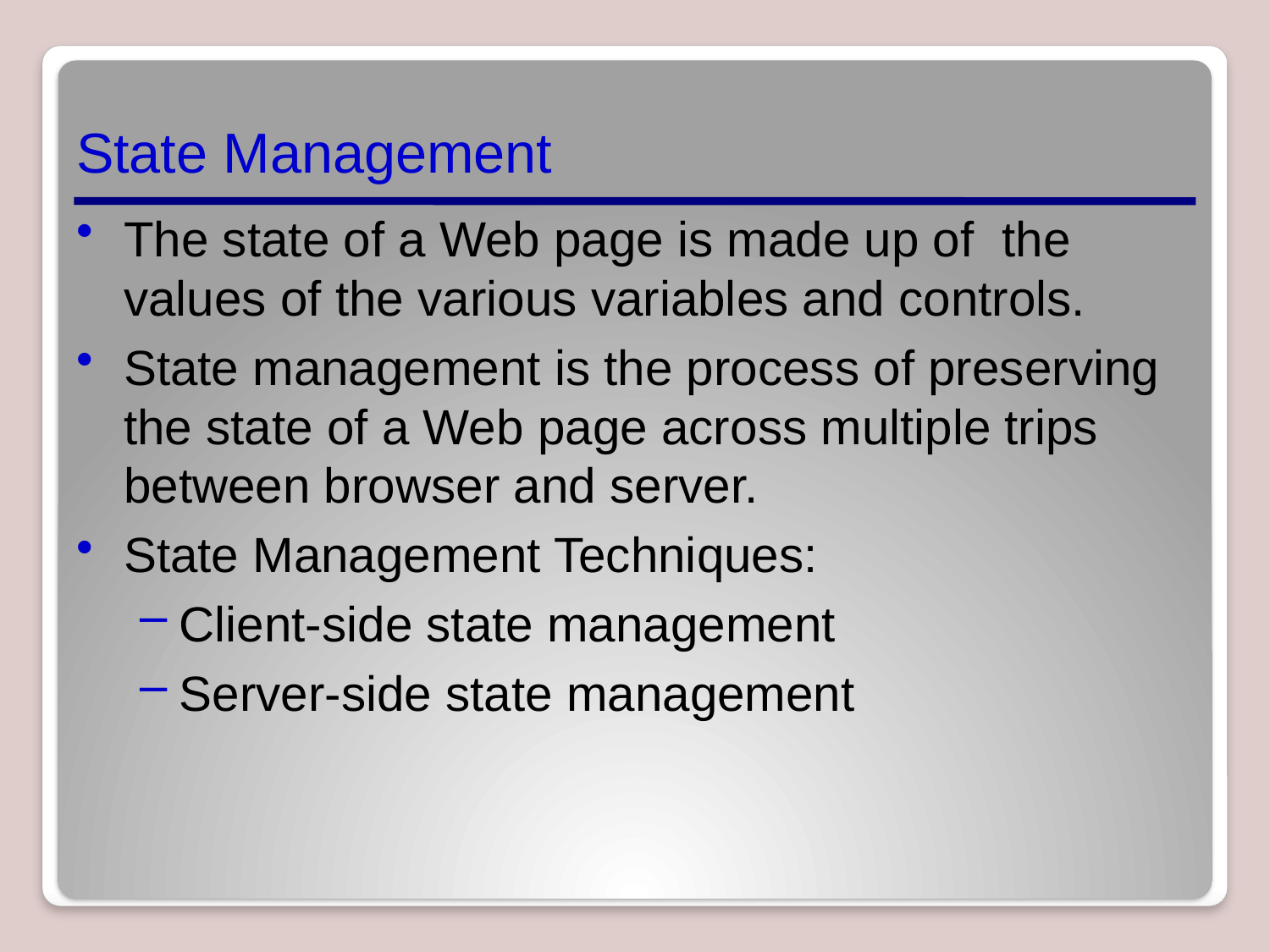

# State Management
The state of a Web page is made up of  the values of the various variables and controls.
State management is the process of preserving the state of a Web page across multiple trips between browser and server.
State Management Techniques:
Client-side state management
Server-side state management